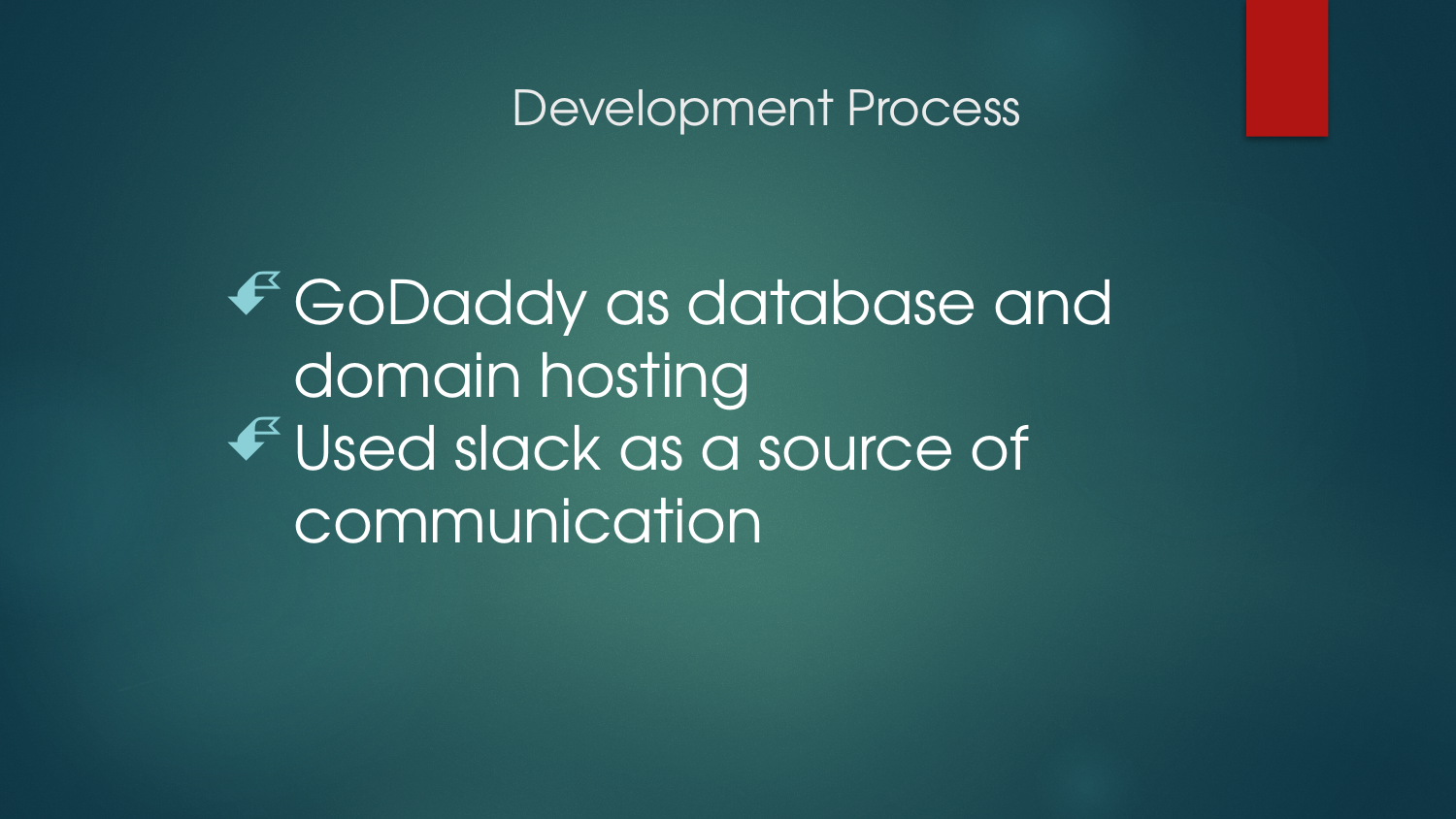

# Development Process
GoDaddy as database and domain hosting
Used slack as a source of communication